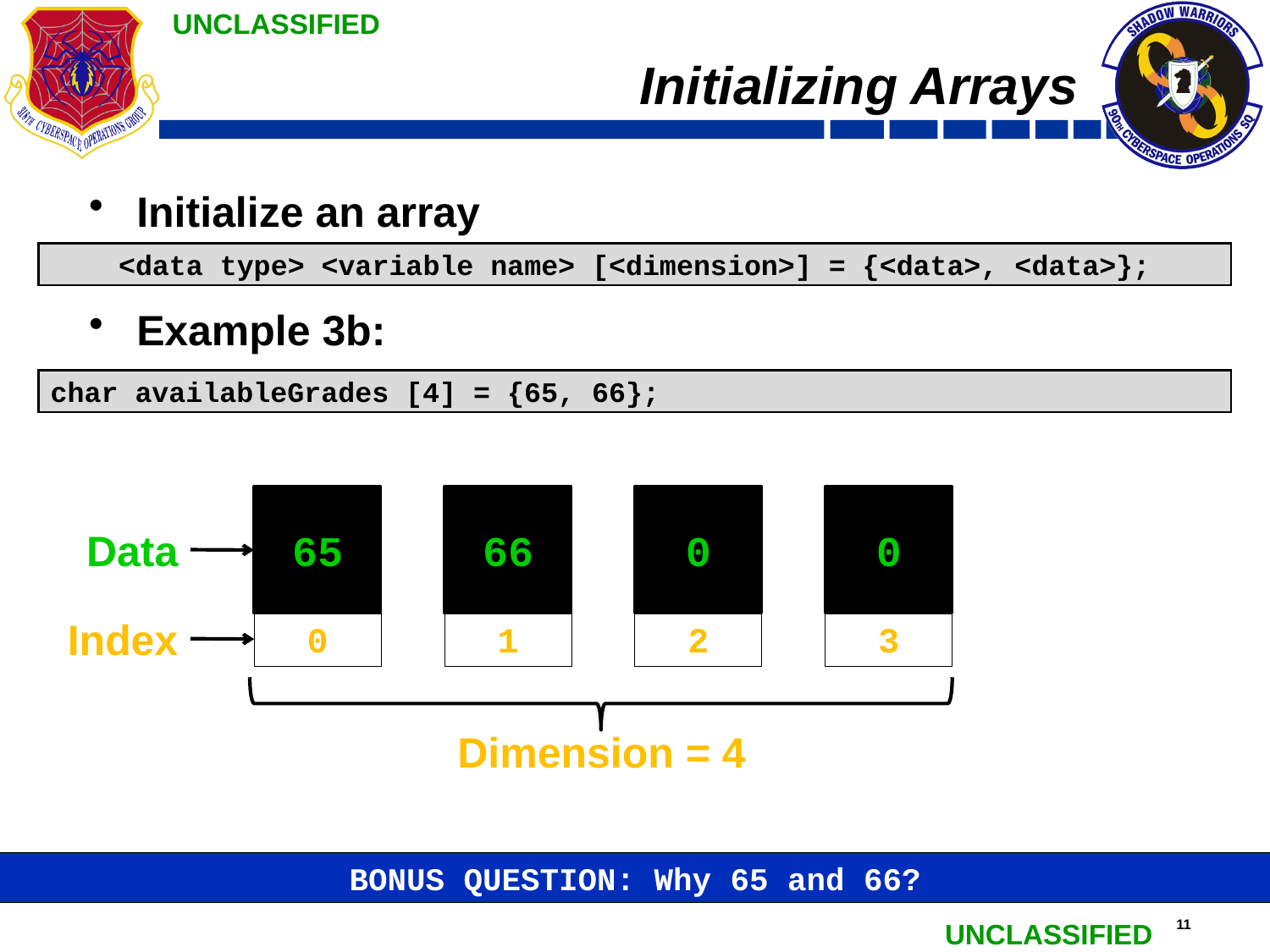

# Initializing Arrays
Initialize an array

Example 3b:
<data type> <variable name> [<dimension>] = {<data>, <data>};

char availableGrades [4] = {65, 66};
65
0
66
1
0
2
0
3
Data
Index
Dimension = 4
BONUS QUESTION: Why 65 and 66?